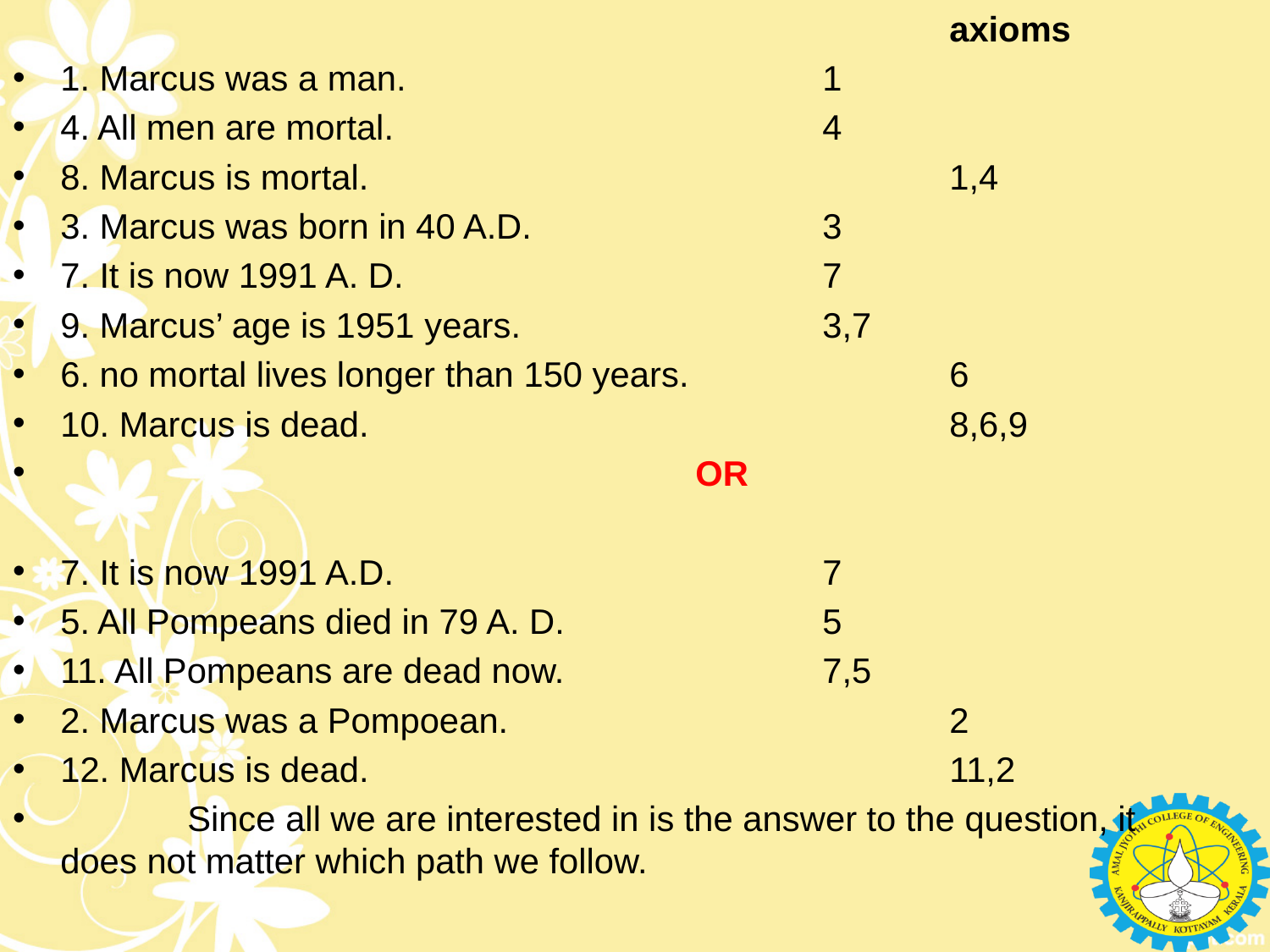

axioms
1. Marcus was a man.				1
4. All men are mortal.				4
8. Marcus is mortal.					1,4
3. Marcus was born in 40 A.D.			3
7. It is now 1991 A. D.		 		7
9. Marcus’ age is 1951 years. 			3,7
6. no mortal lives longer than 150 years. 		6
10. Marcus is dead.					8,6,9
					OR

7. It is now 1991 A.D.				7
5. All Pompeans died in 79 A. D.			5
11. All Pompeans are dead now.			7,5
2. Marcus was a Pompoean.				2
12. Marcus is dead.					11,2
	Since all we are interested in is the answer to the question, it does not matter which path we follow.